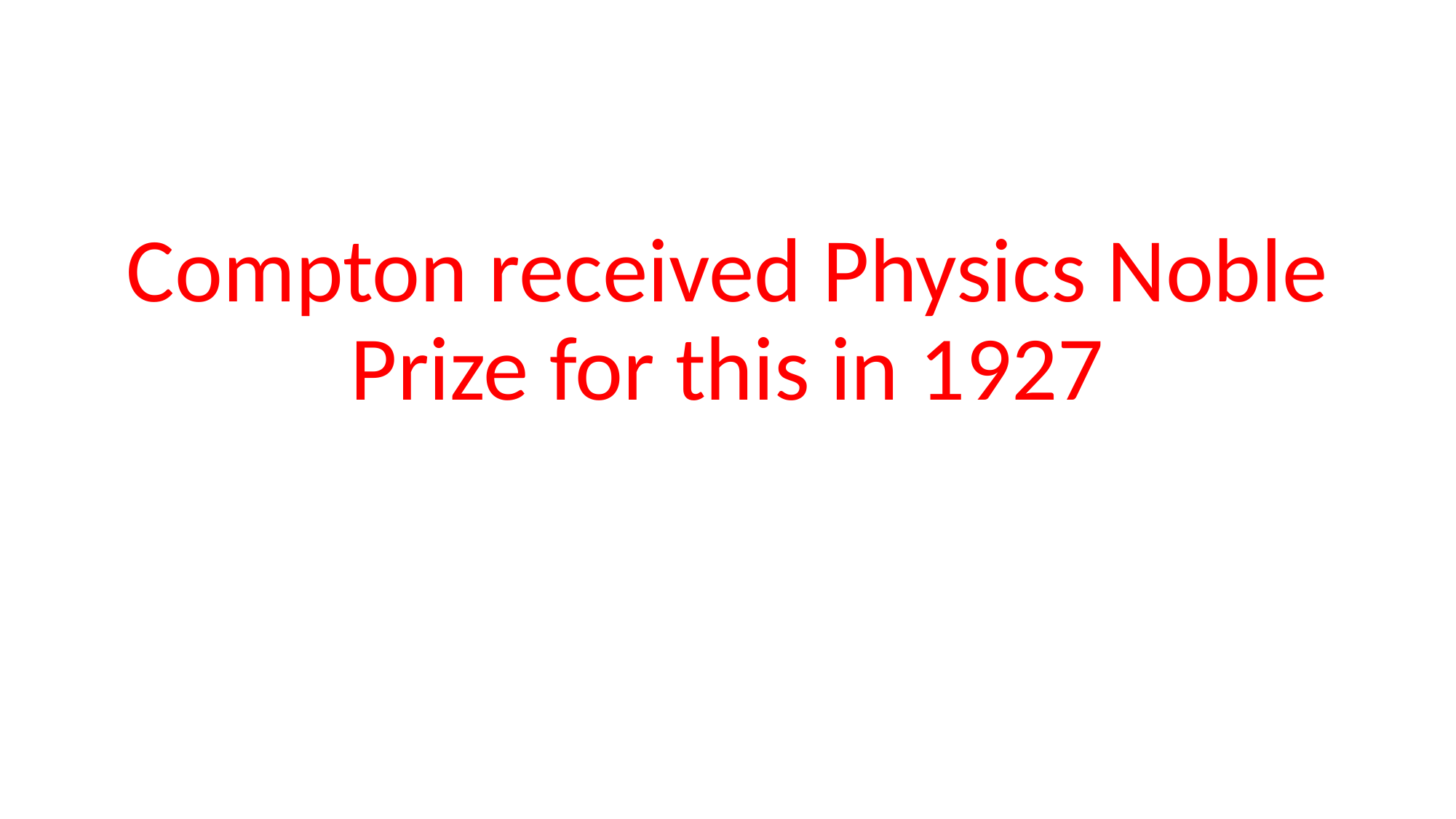

#
Compton received Physics Noble Prize for this in 1927